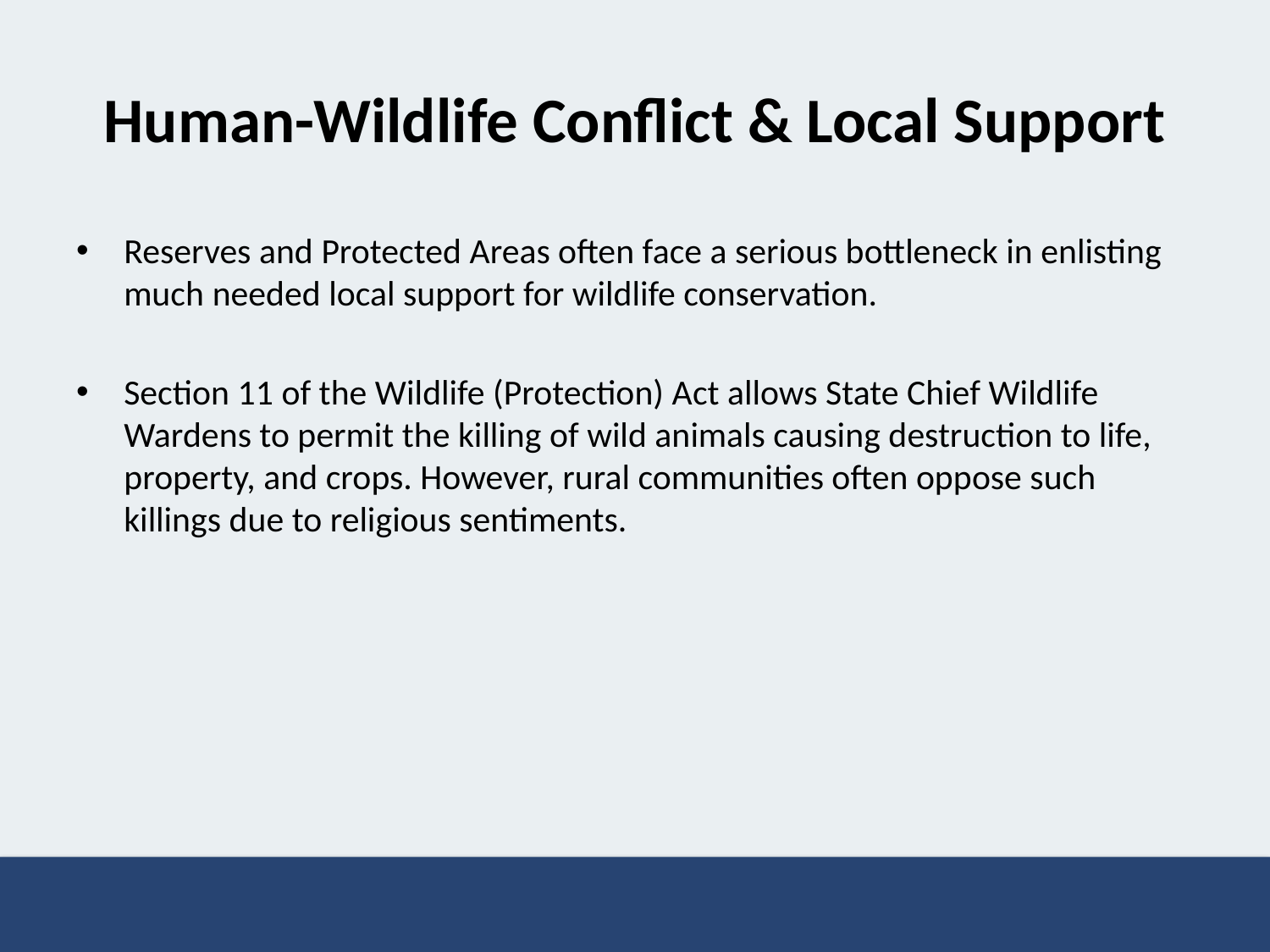

# Human-Wildlife Conflict & Local Support
Reserves and Protected Areas often face a serious bottleneck in enlisting much needed local support for wildlife conservation.

Section 11 of the Wildlife (Protection) Act allows State Chief Wildlife Wardens to permit the killing of wild animals causing destruction to life, property, and crops. However, rural communities often oppose such killings due to religious sentiments.